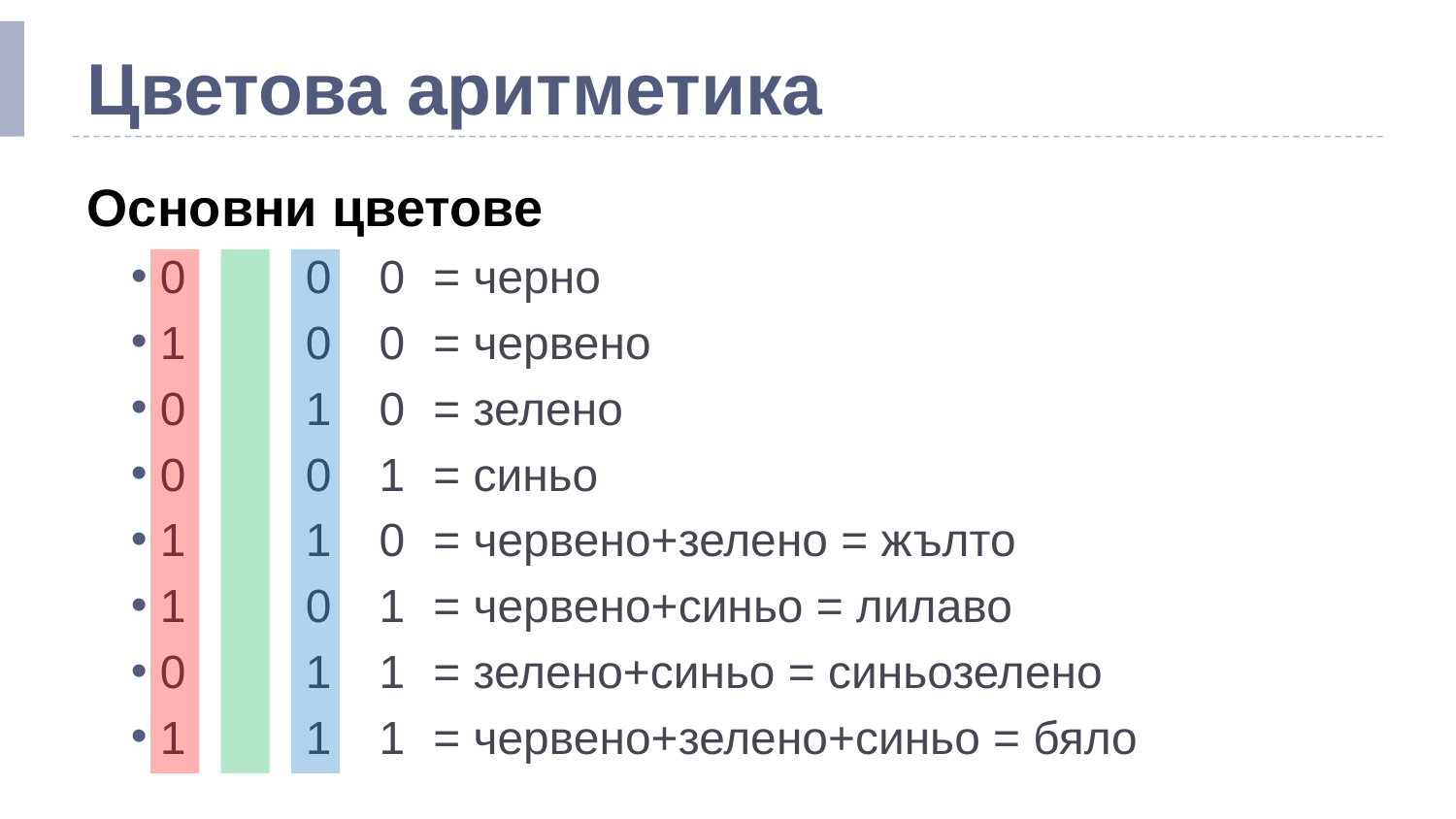

# Цветова аритметика
Основни цветове
0	0	0	= черно
1	0	0	= червено
0	1	0	= зелено
0	0	1	= синьо
1	1	0	= червено+зелено = жълто
1	0	1	= червено+синьо = лилаво
0	1	1	= зелено+синьо = синьозелено
1	1	1	= червено+зелено+синьо = бяло